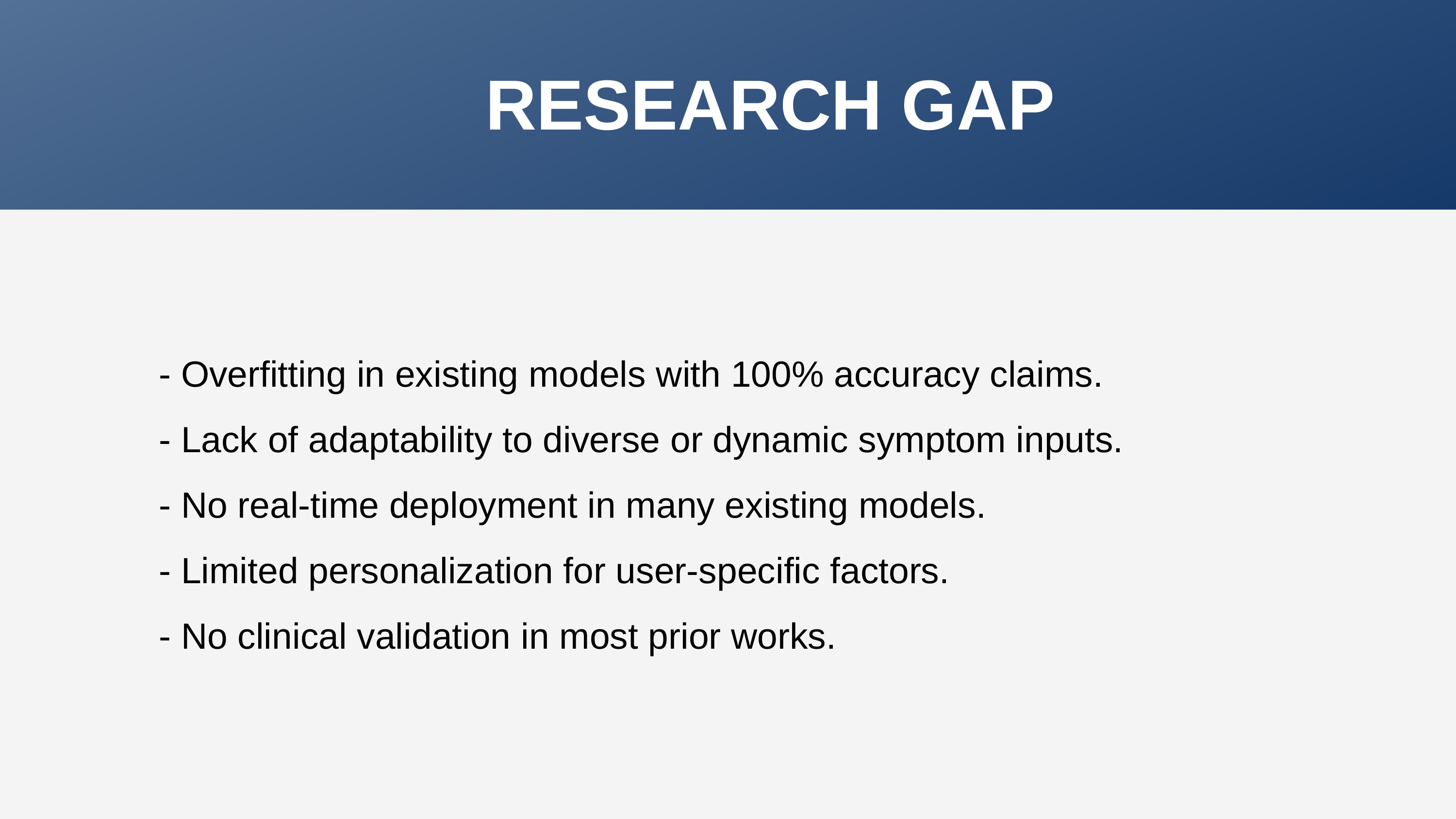

RESEARCH GAP

- Overfitting in existing models with 100% accuracy claims.
- Lack of adaptability to diverse or dynamic symptom inputs.
- No real-time deployment in many existing models.
- Limited personalization for user-specific factors.
- No clinical validation in most prior works.